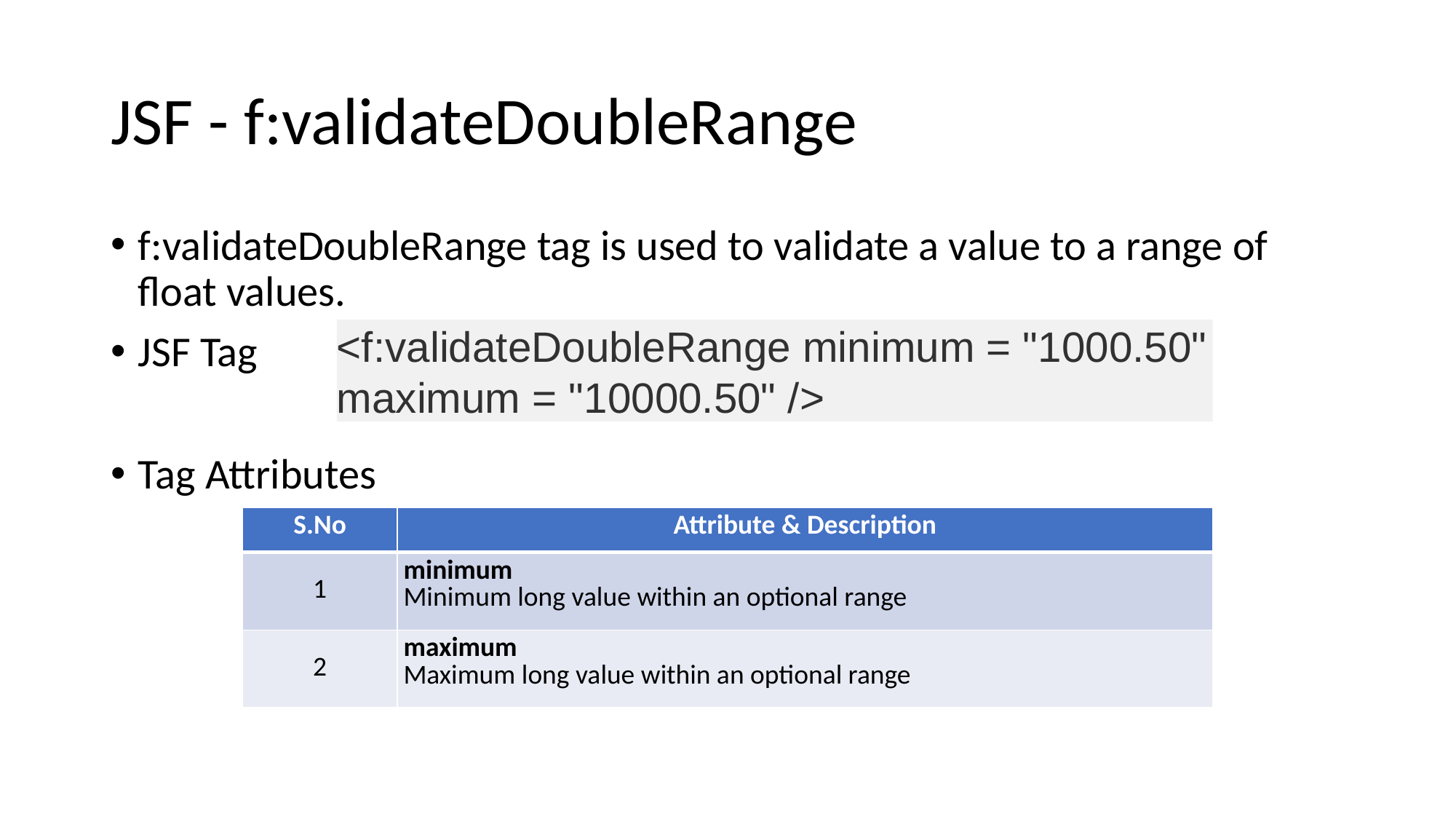

# JSF - f:validateDoubleRange
f:validateDoubleRange tag is used to validate a value to a range of float values.
JSF Tag

Tag Attributes

<f:validateDoubleRange minimum = "1000.50" maximum = "10000.50" />
| S.No | Attribute & Description |
| --- | --- |
| 1 | minimum Minimum long value within an optional range |
| 2 | maximum Maximum long value within an optional range |